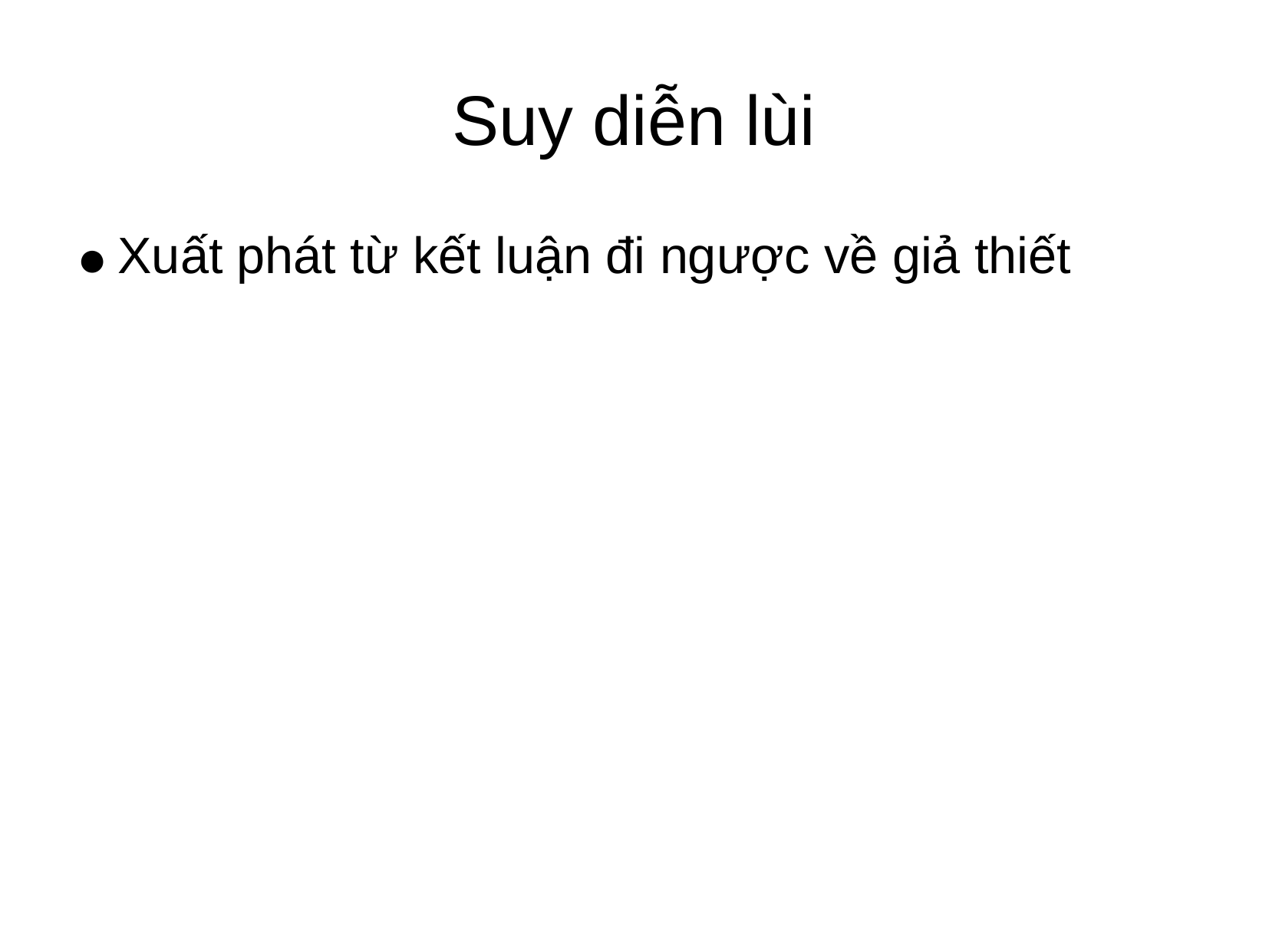

Suy diễn lùi
Xuất phát từ kết luận đi ngược về giả thiết